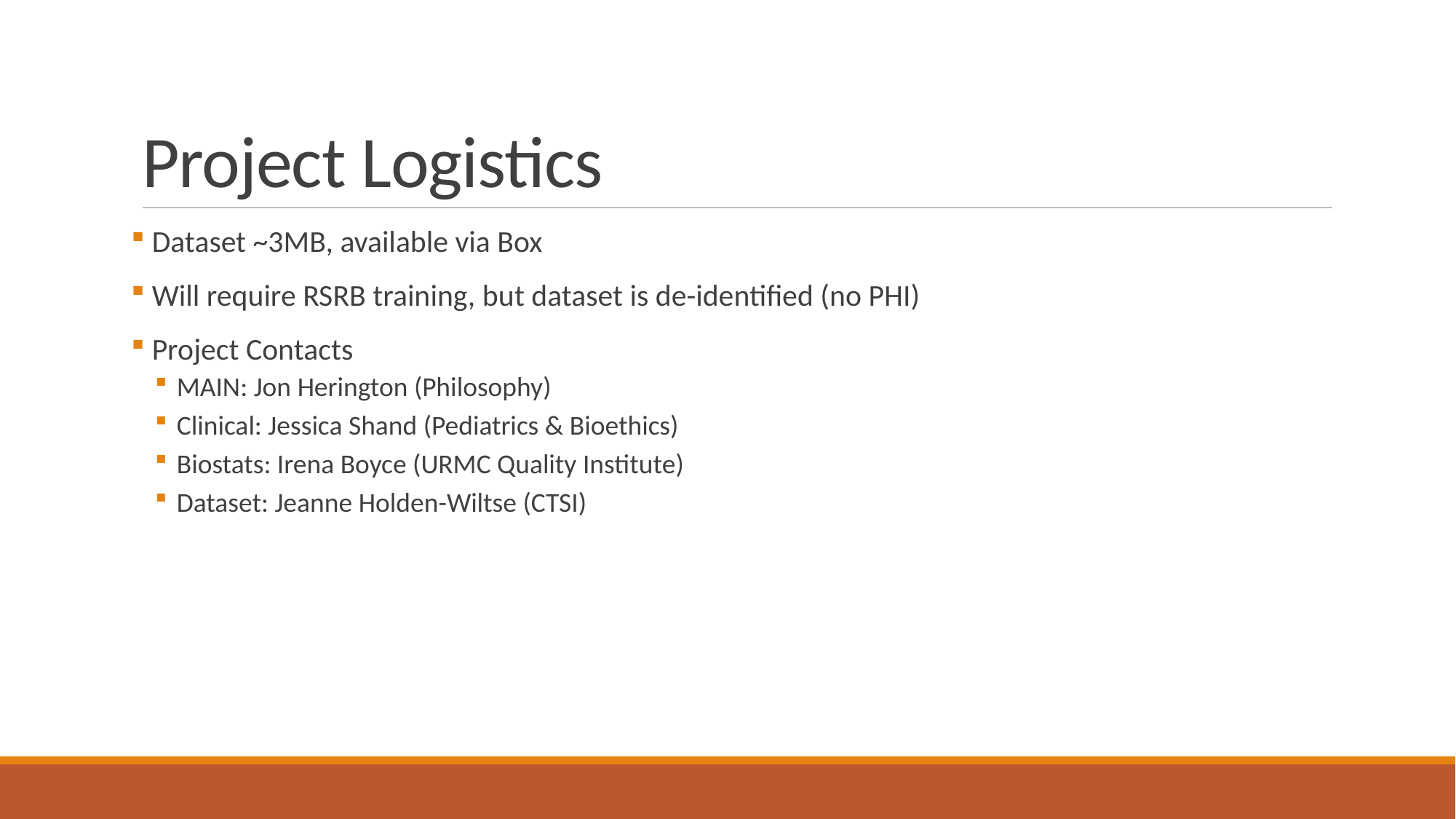

# Project Logistics
 Dataset ~3MB, available via Box
 Will require RSRB training, but dataset is de-identified (no PHI)
 Project Contacts
MAIN: Jon Herington (Philosophy)
Clinical: Jessica Shand (Pediatrics & Bioethics)
Biostats: Irena Boyce (URMC Quality Institute)
Dataset: Jeanne Holden-Wiltse (CTSI)